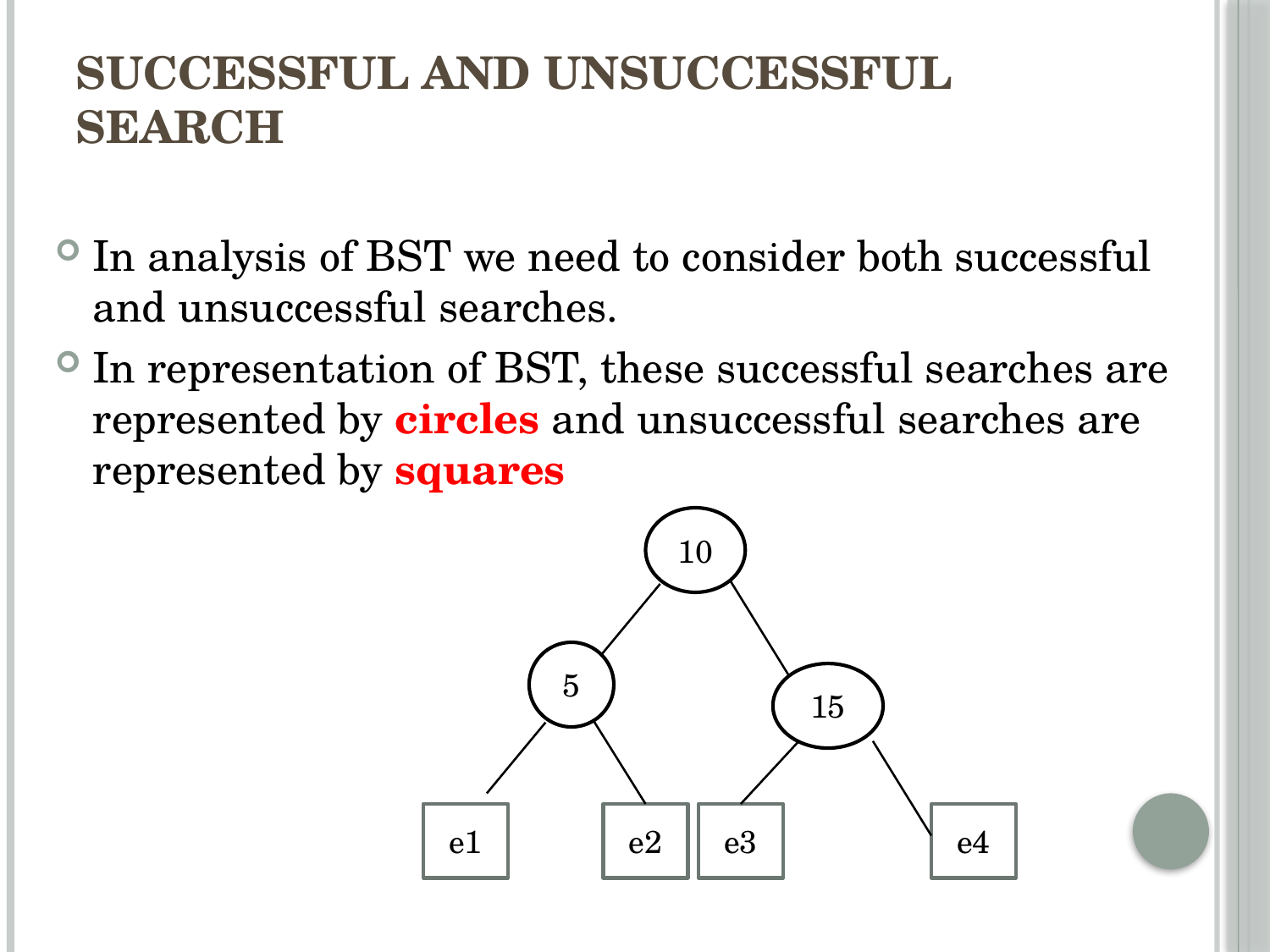

# Successful and Unsuccessful Search
In analysis of BST we need to consider both successful and unsuccessful searches.
In representation of BST, these successful searches are represented by circles and unsuccessful searches are represented by squares

10
5
15
e1
e2
e3
e4